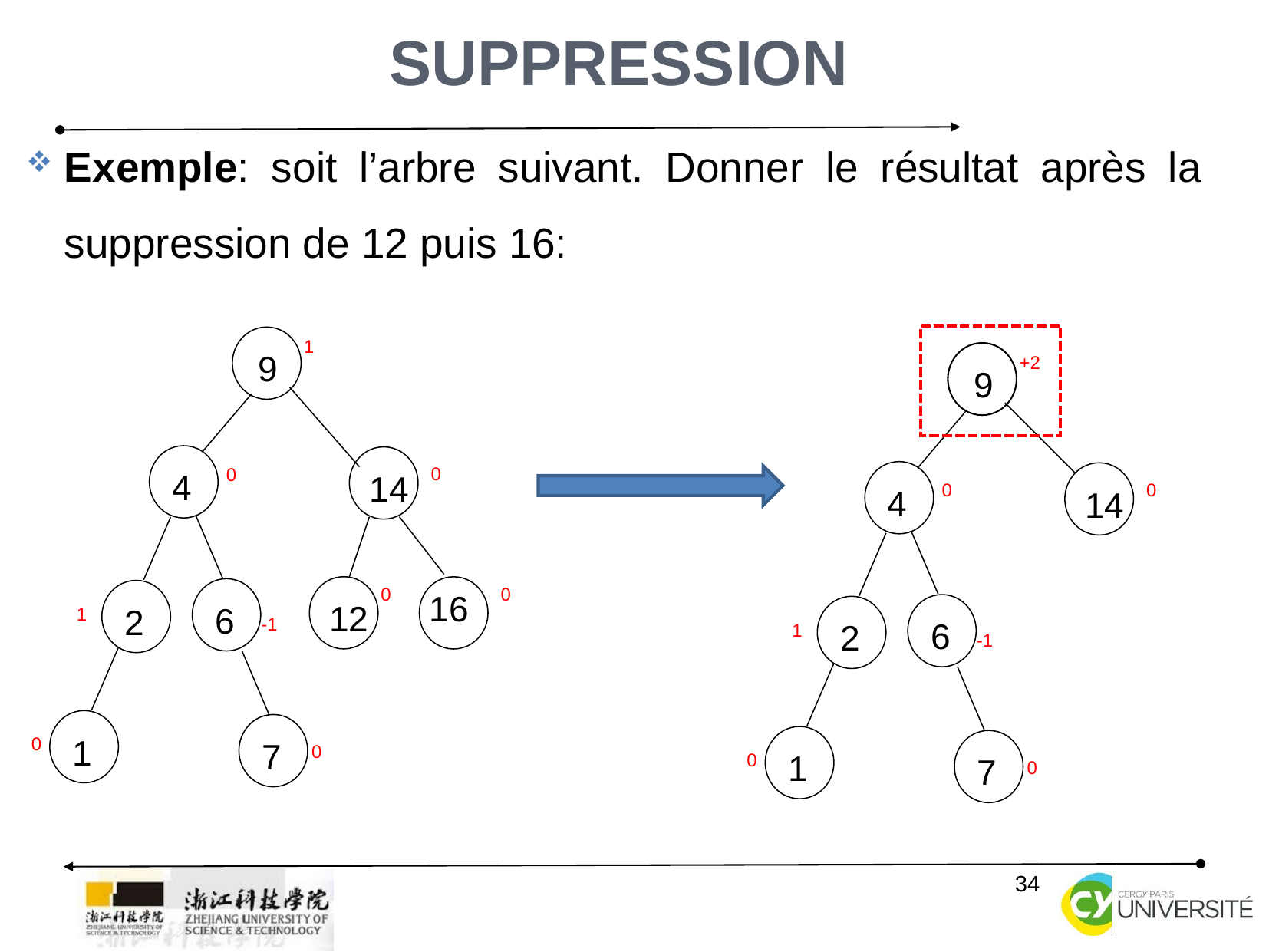

34
Suppression
Exemple: soit l’arbre suivant. Donner le résultat après la suppression de 12 puis 16:

9
1

4

0
 0
14

12
0
0

16

6

2
1
-1

1

0
7
0

9
+2

4

0
 0
14

6

2
1
-1

1

0
7
0